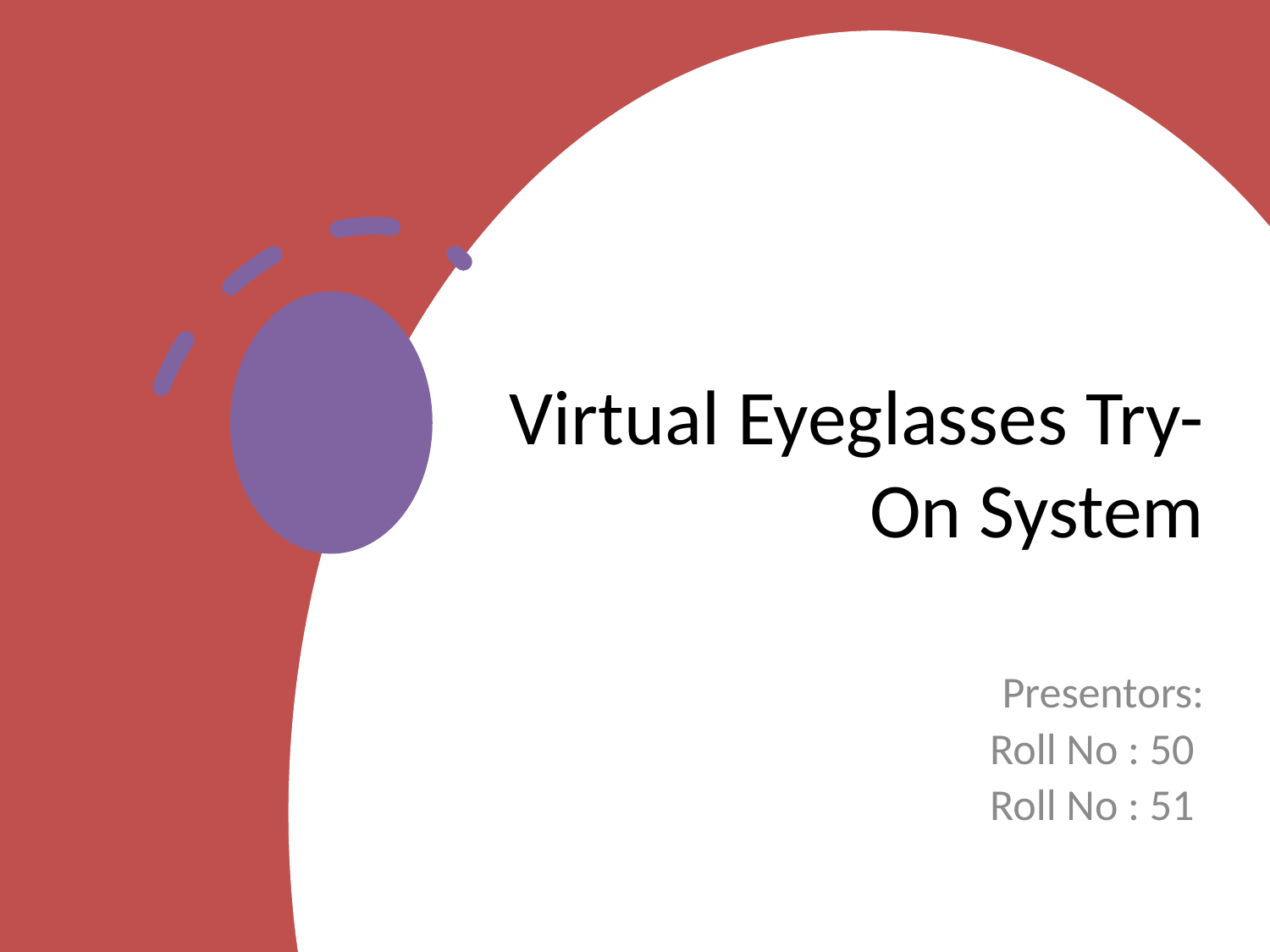

# Virtual Eyeglasses Try-On System

Presentors:
Roll No : 50
Roll No : 51